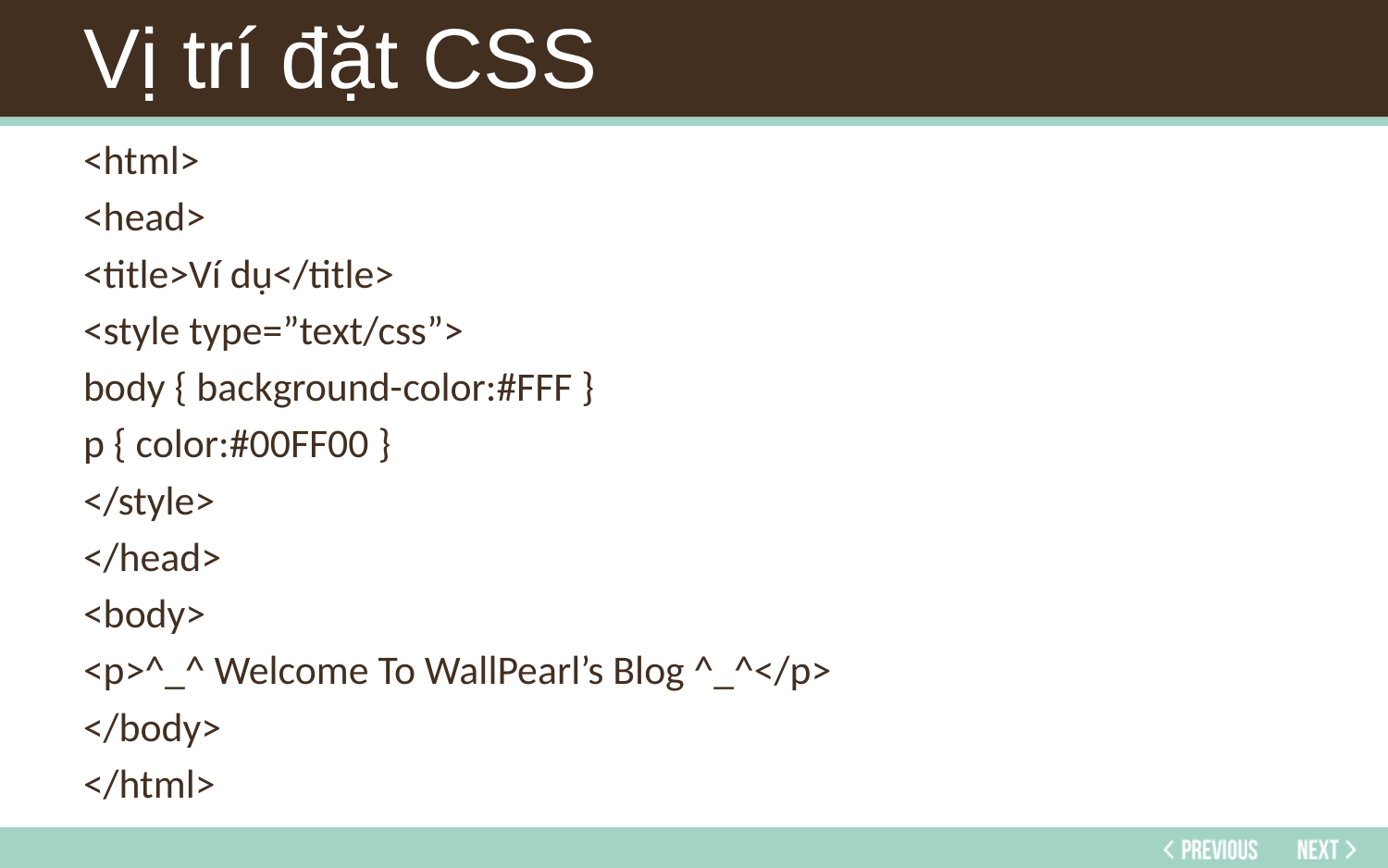

# Vị trí đặt CSS
<html>
<head>
<title>Ví dụ</title>
<style type=”text/css”>
body { background-color:#FFF }
p { color:#00FF00 }
</style>
</head>
<body>
<p>^_^ Welcome To WallPearl’s Blog ^_^</p>
</body>
</html>